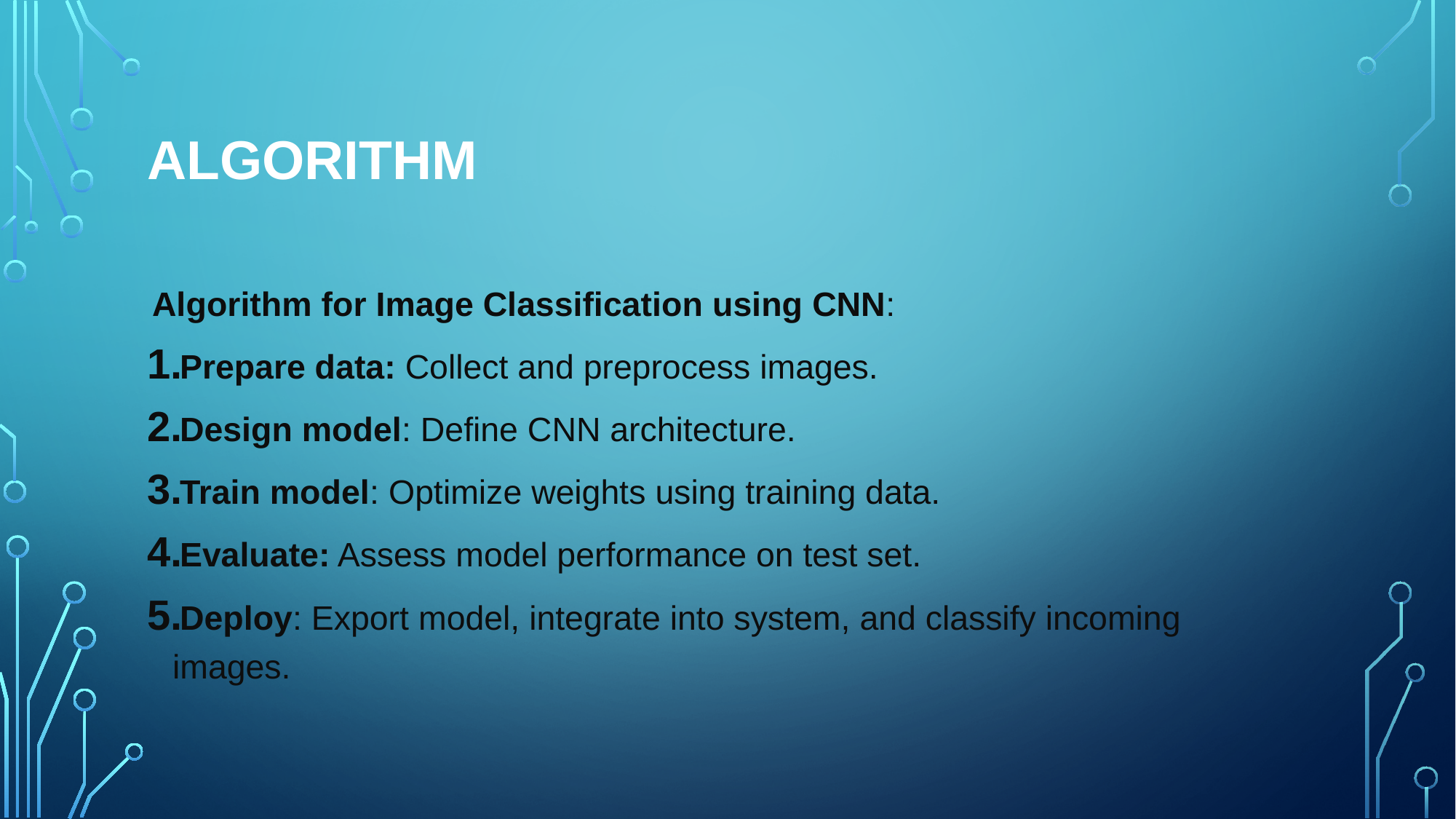

# Algorithm
Algorithm for Image Classification using CNN:
Prepare data: Collect and preprocess images.
Design model: Define CNN architecture.
Train model: Optimize weights using training data.
Evaluate: Assess model performance on test set.
Deploy: Export model, integrate into system, and classify incoming images.